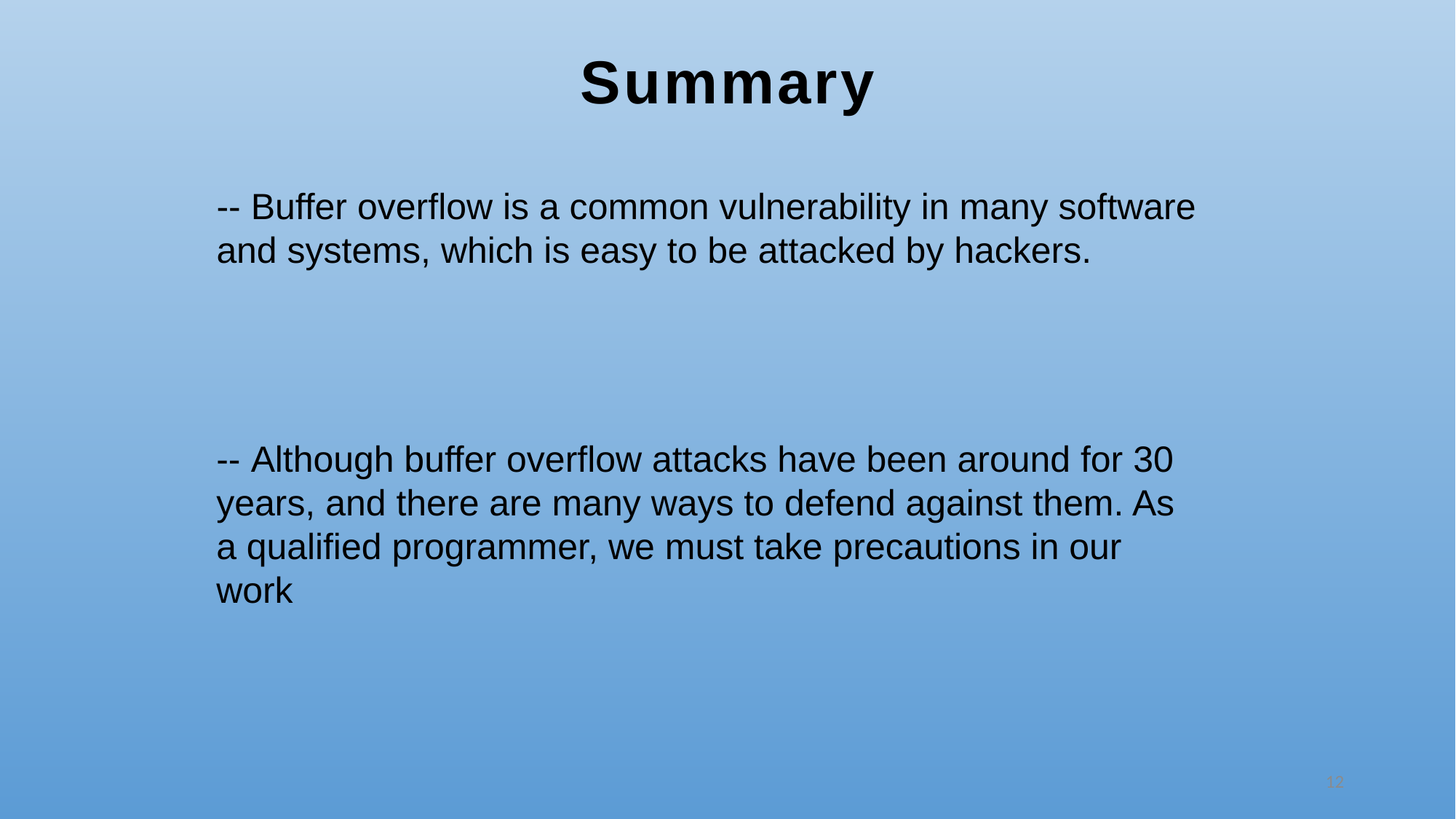

Summary
-- Buffer overflow is a common vulnerability in many software and systems, which is easy to be attacked by hackers.

-- Although buffer overflow attacks have been around for 30 years, and there are many ways to defend against them. As a qualified programmer, we must take precautions in our work
12